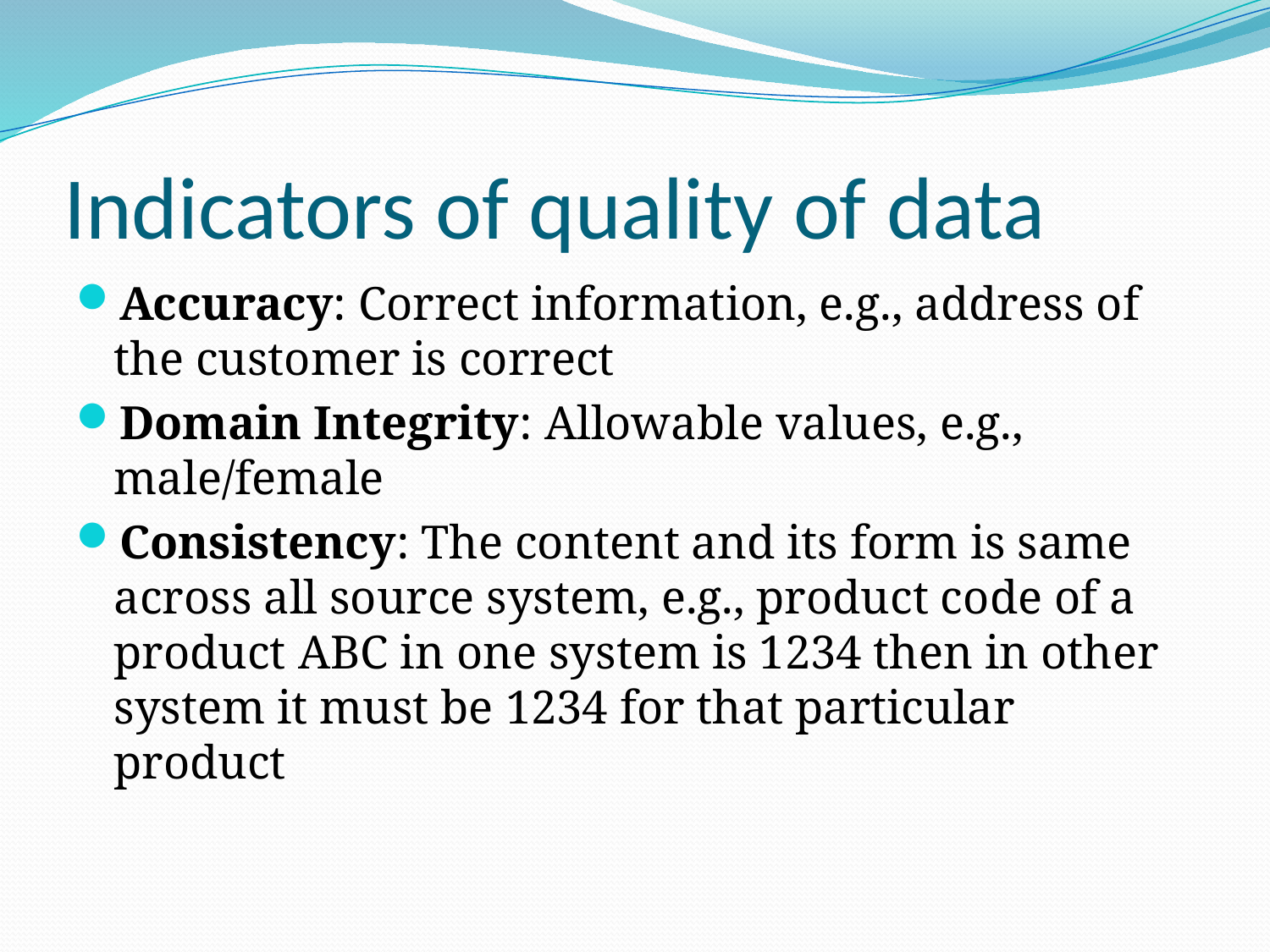

# Indicators of quality of data
Accuracy: Correct information, e.g., address of the customer is correct
Domain Integrity: Allowable values, e.g., male/female
Consistency: The content and its form is same across all source system, e.g., product code of a product ABC in one system is 1234 then in other system it must be 1234 for that particular product